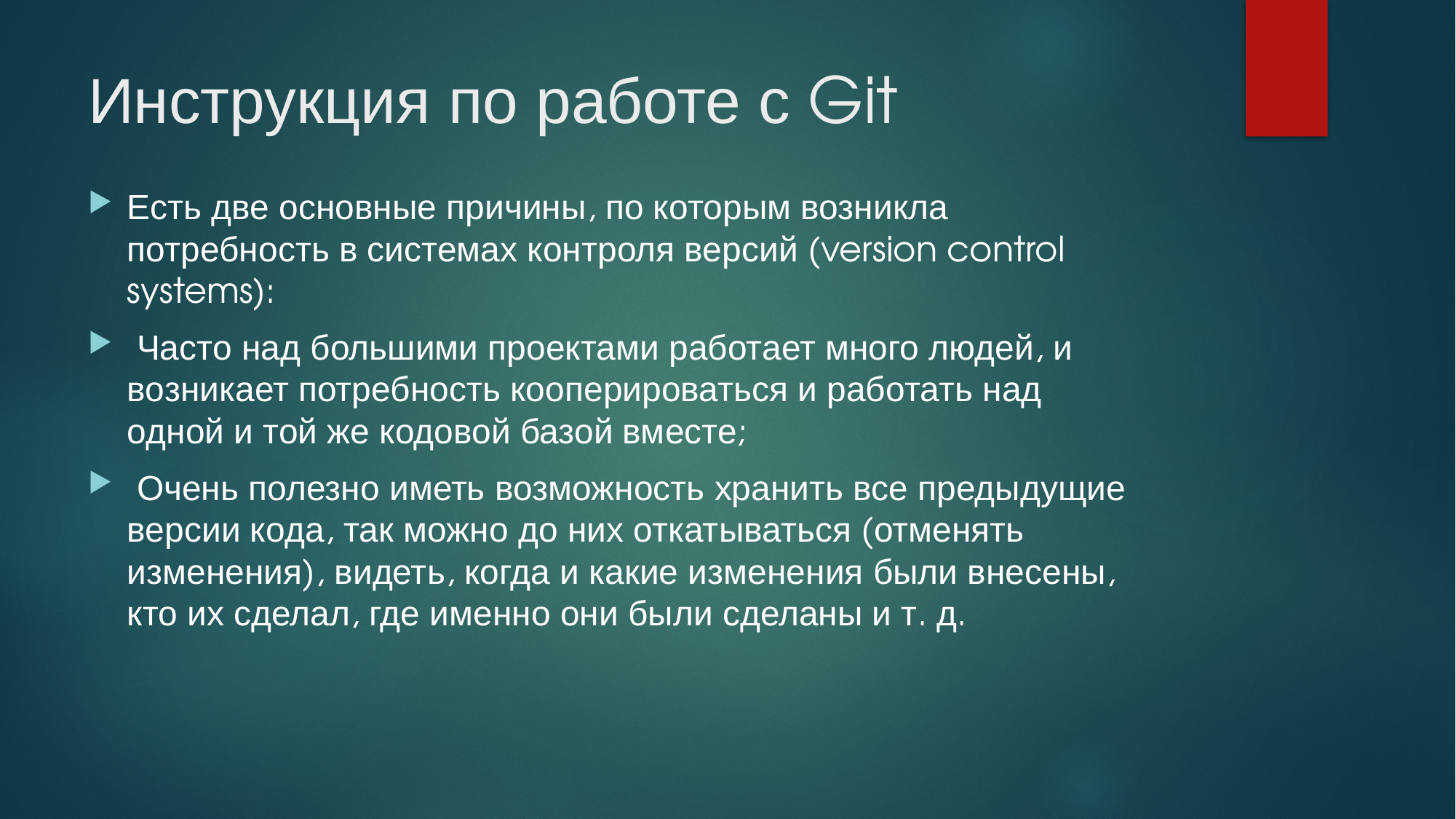

# Инструкция по работе с Git
Есть две основные причины, по которым возникла потребность в системах контроля версий (version control systems):
 Часто над большими проектами работает много людей, и возникает потребность кооперироваться и работать над одной и той же кодовой базой вместе;
 Очень полезно иметь возможность хранить все предыдущие версии кода, так можно до них откатываться (отменять изменения), видеть, когда и какие изменения были внесены, кто их сделал, где именно они были сделаны и т. д.